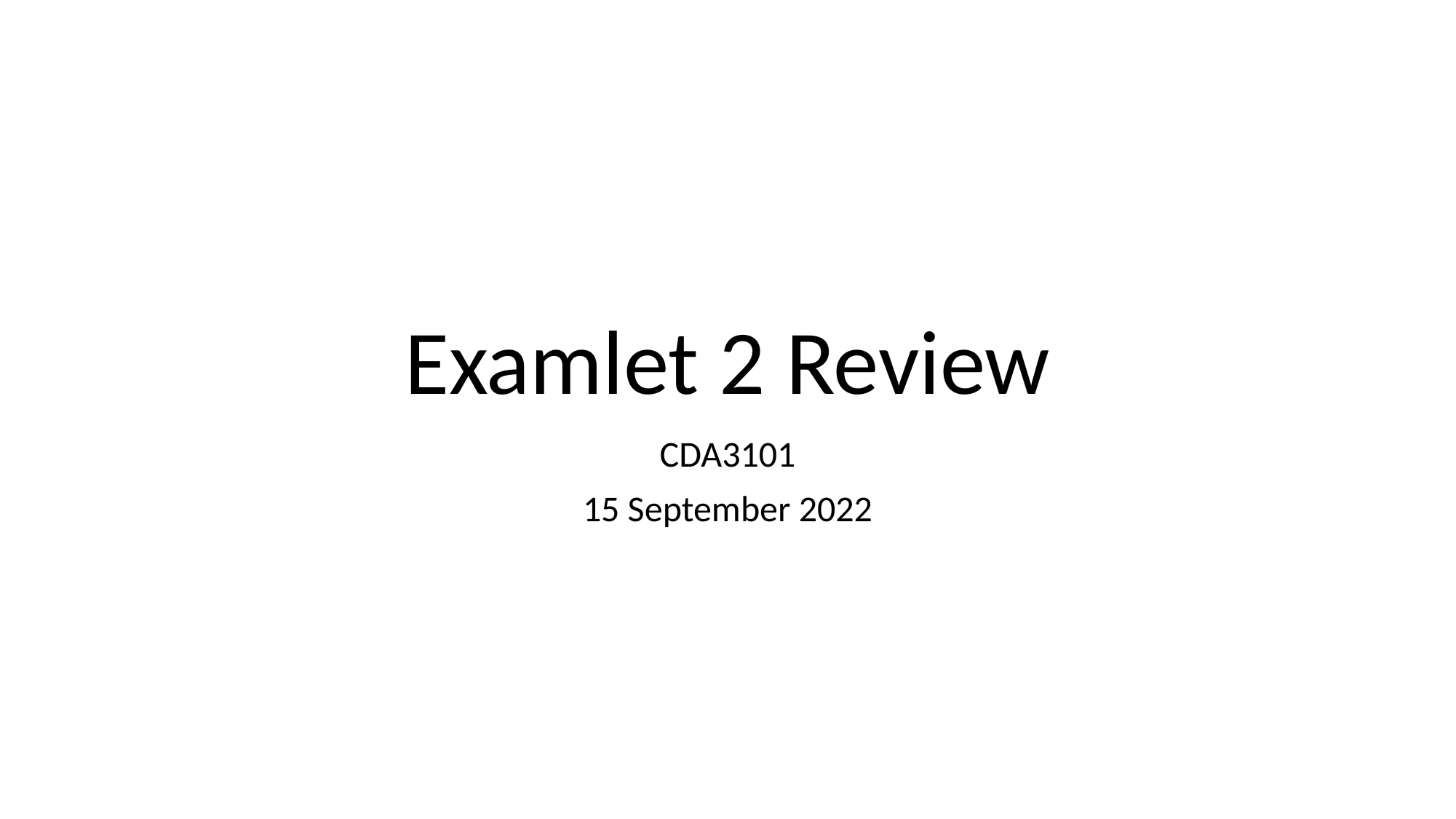

# Examlet 2 Review
CDA3101
15 September 2022